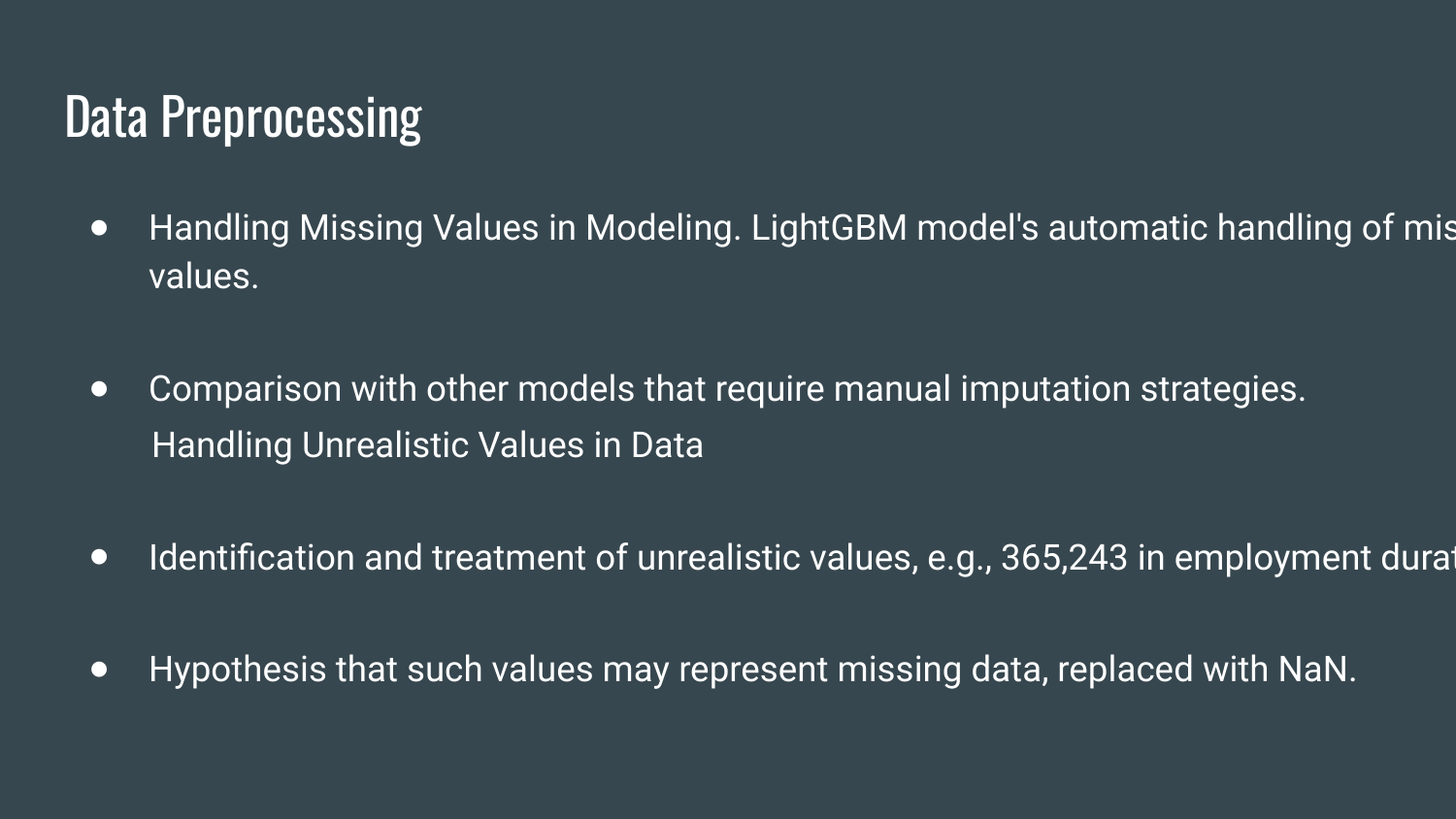

# Data Preprocessing
Handling Missing Values in Modeling. LightGBM model's automatic handling of missing values.

Comparison with other models that require manual imputation strategies.
          Handling Unrealistic Values in Data

Identification and treatment of unrealistic values, e.g., 365,243 in employment duration.

Hypothesis that such values may represent missing data, replaced with NaN.